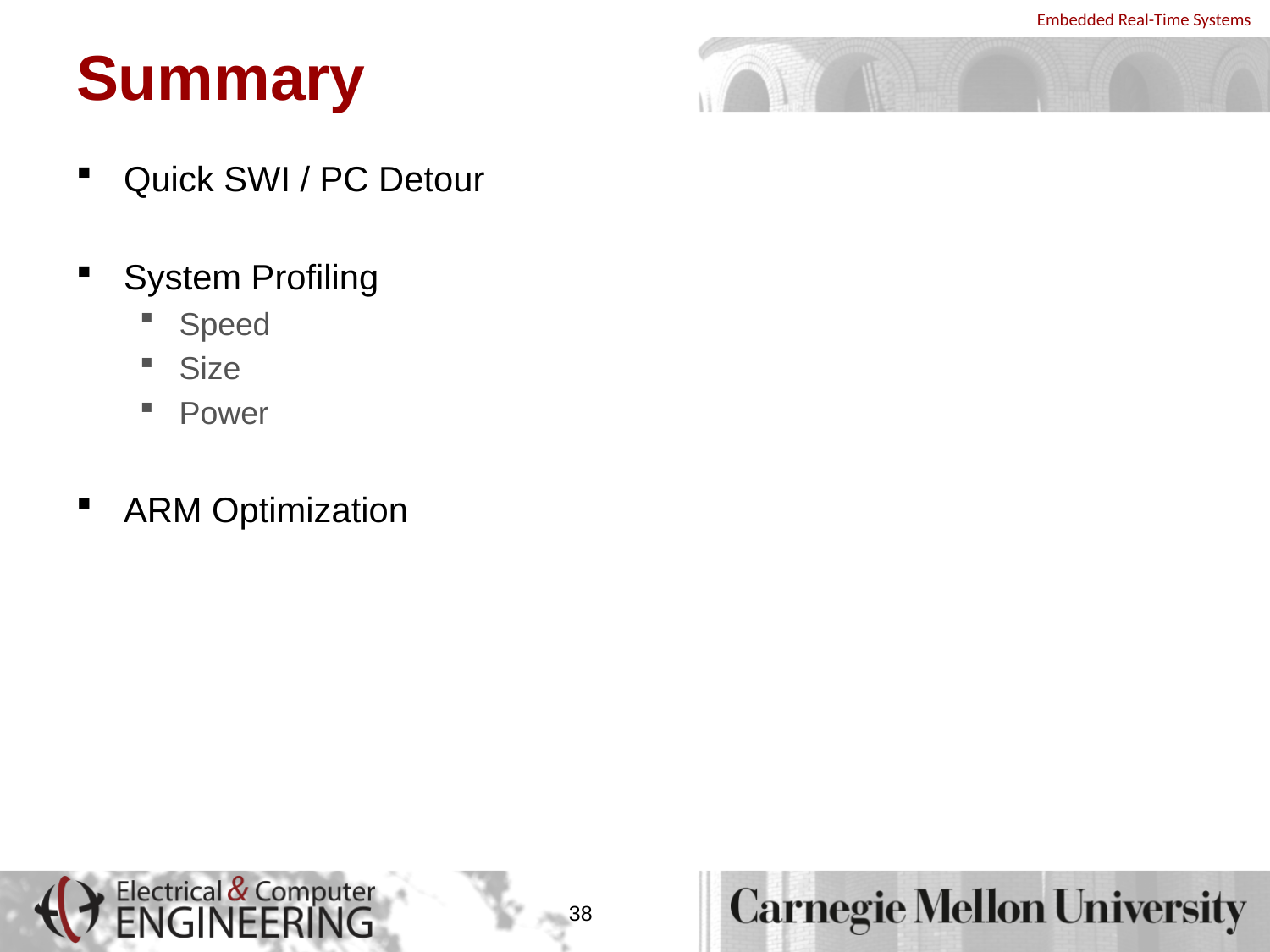

# Summary
Quick SWI / PC Detour

System Profiling
Speed
Size
Power

ARM Optimization

38